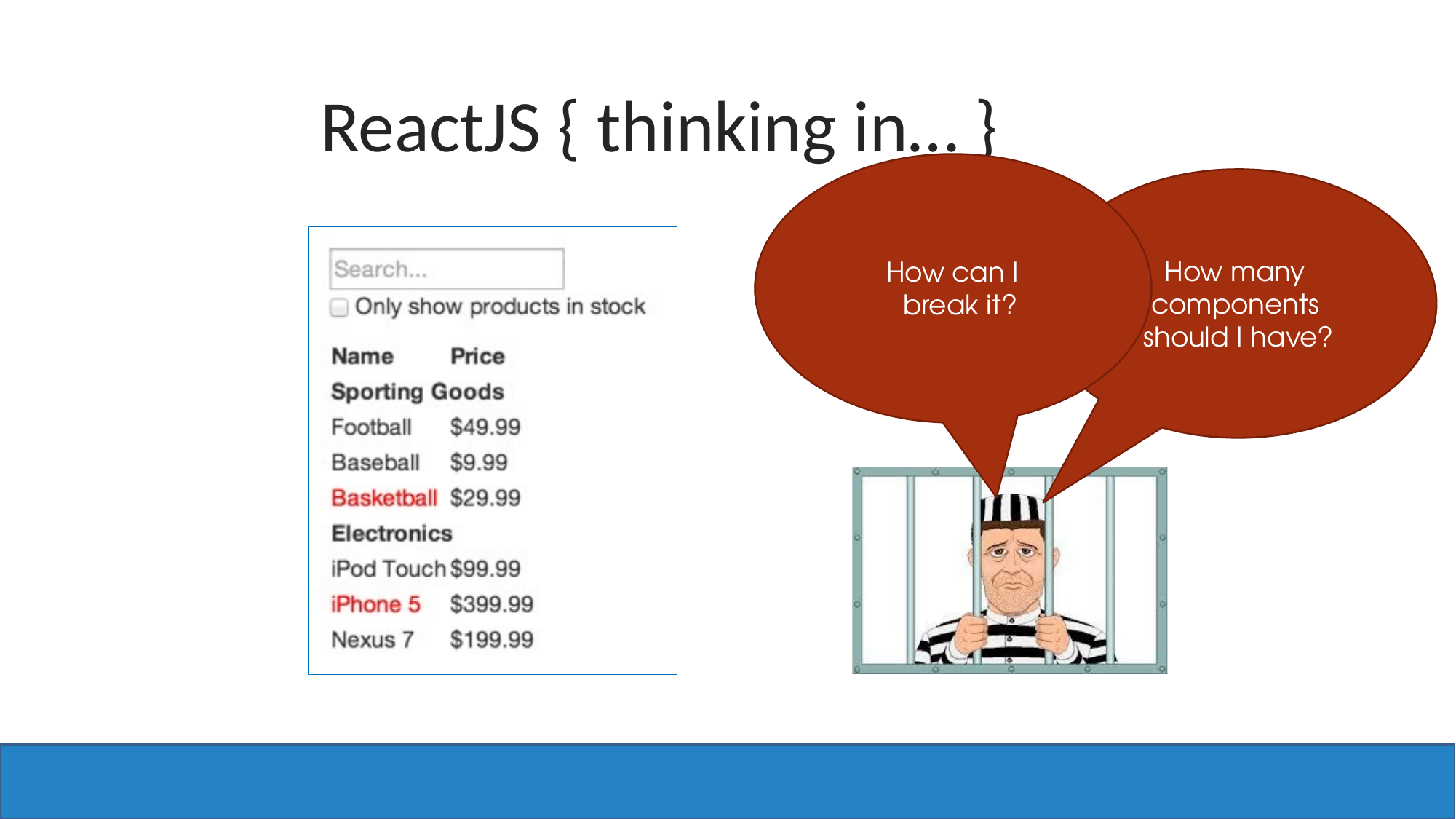

# ReactJS { thinking in… }

How many  components  should I have?
How can I  break it?